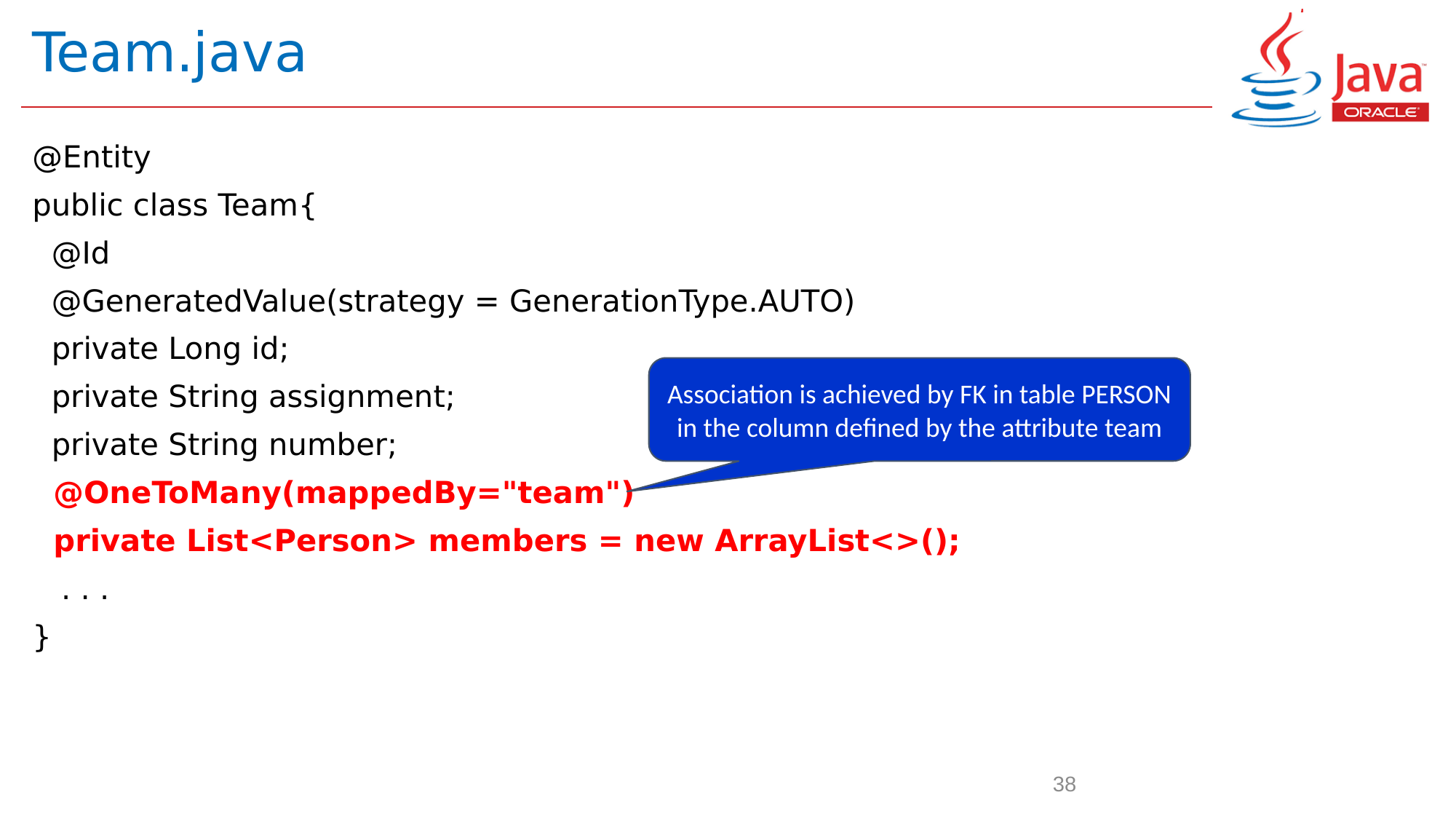

# Team.java
@Entity
public class Team{
  @Id
  @GeneratedValue(strategy = GenerationType.AUTO)
  private Long id;
  private String assignment;
  private String number;
  @OneToMany(mappedBy="team")
  private List<Person> members = new ArrayList<>();
   . . .
}

Association is achieved by FK in table PERSON in the column defined by the attribute team
38